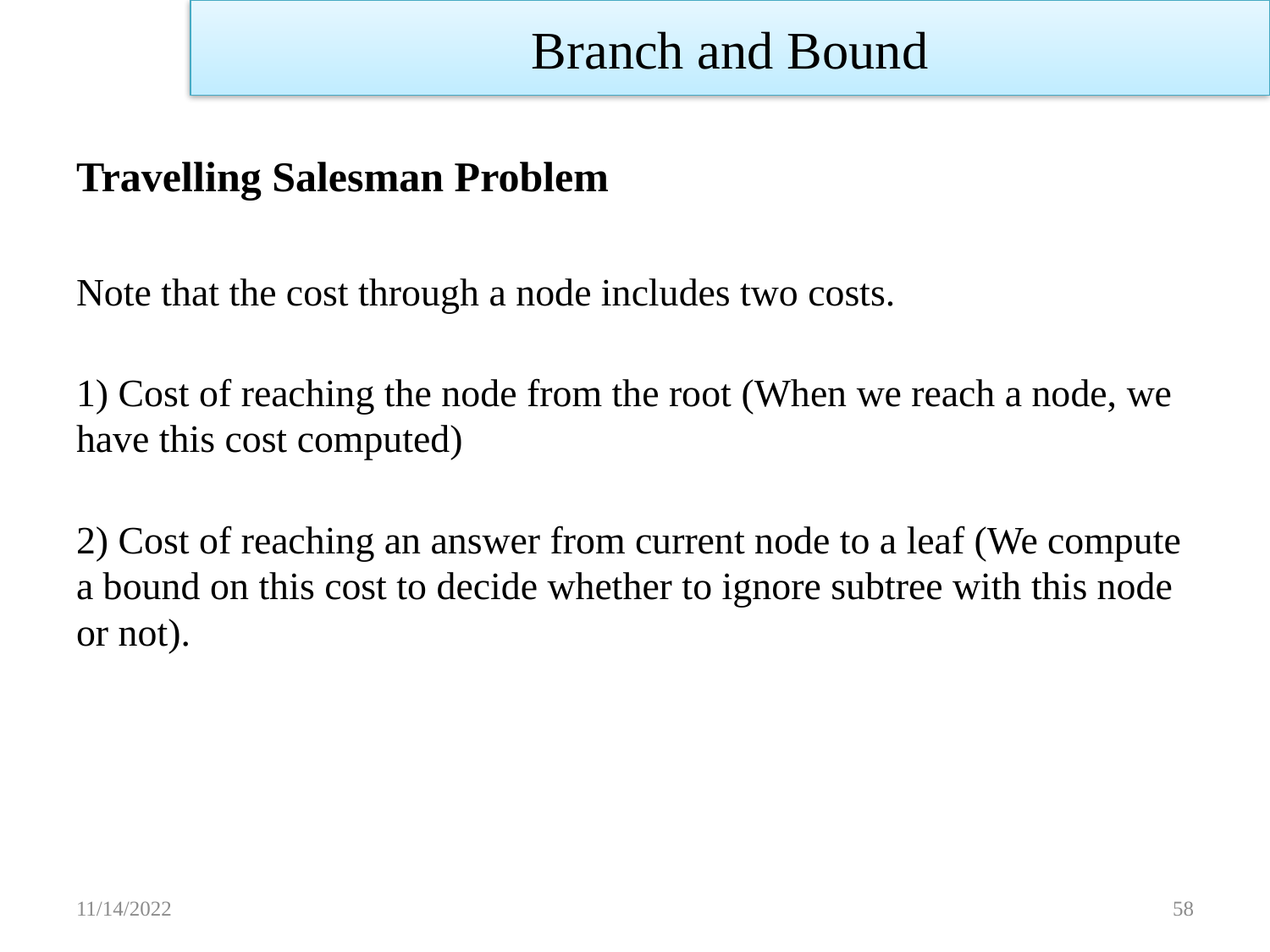

Branch and Bound

Travelling Salesman Problem

Note that the cost through a node includes two costs.
1) Cost of reaching the node from the root (When we reach a node, we have this cost computed)
2) Cost of reaching an answer from current node to a leaf (We compute a bound on this cost to decide whether to ignore subtree with this node or not).

11/14/2022
58